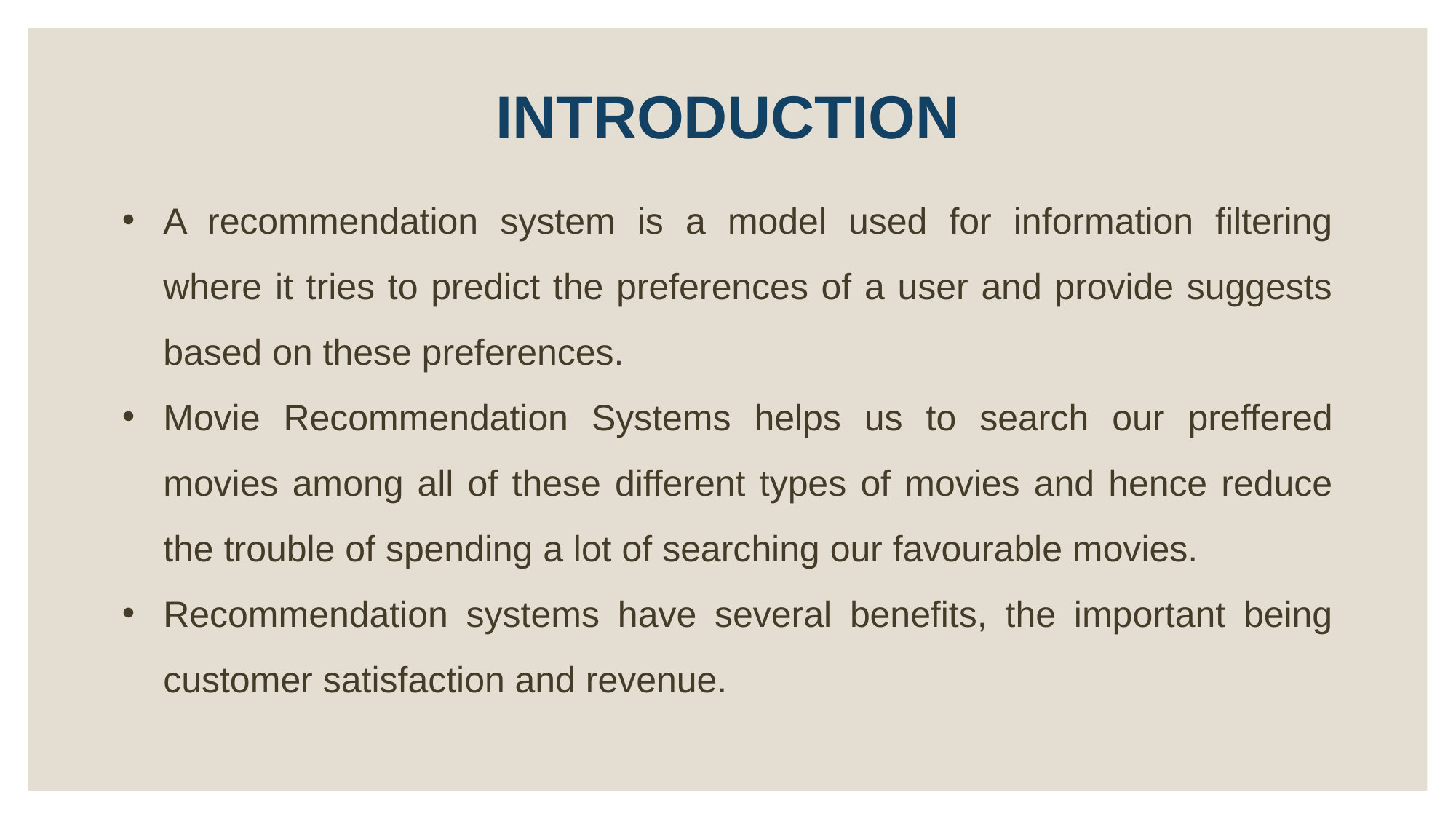

INTRODUCTION
A recommendation system is a model used for information filtering where it tries to predict the preferences of a user and provide suggests based on these preferences.
Movie Recommendation Systems helps us to search our preffered movies among all of these different types of movies and hence reduce the trouble of spending a lot of searching our favourable movies.
Recommendation systems have several benefits, the important being customer satisfaction and revenue.